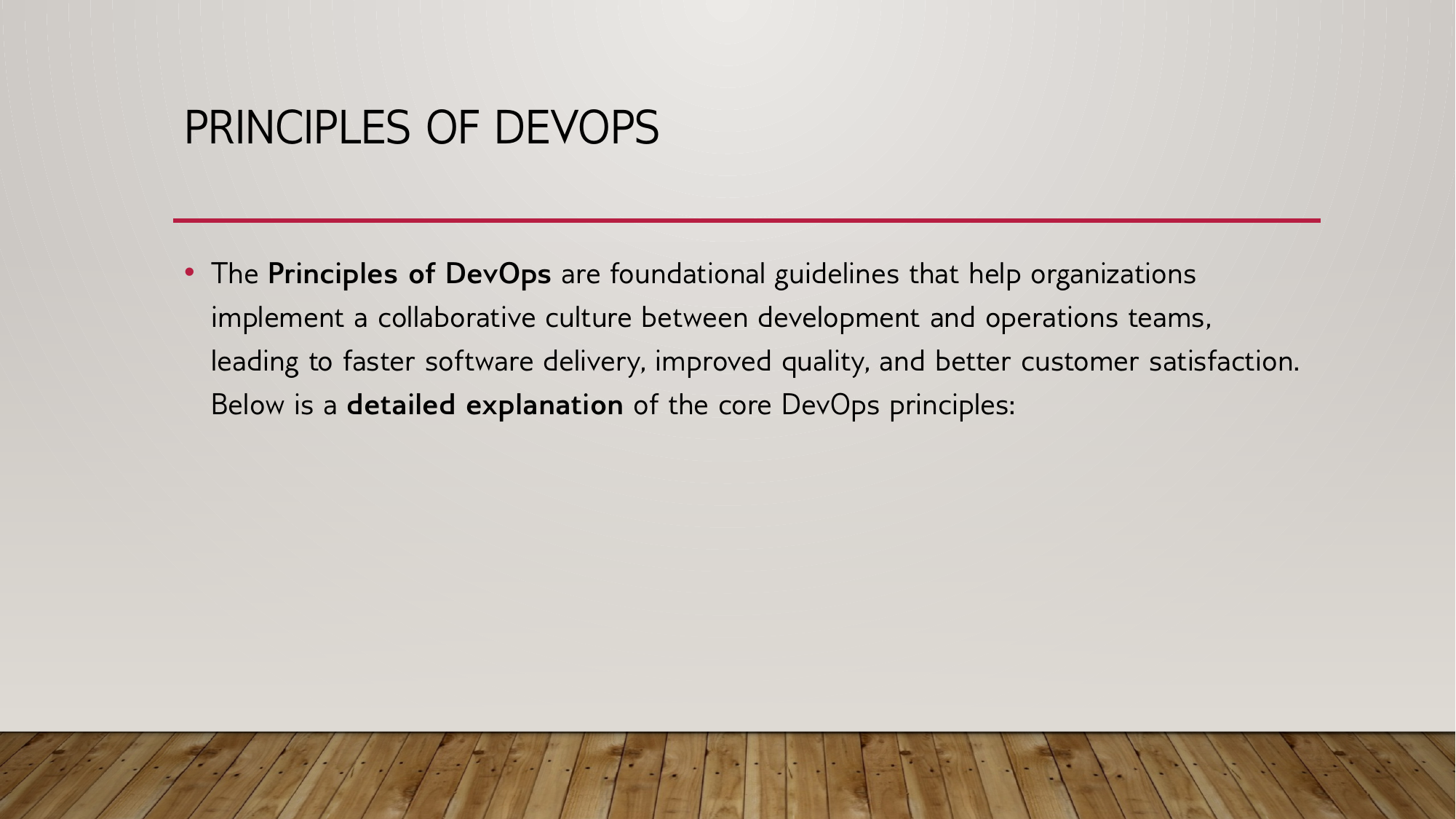

# Principles of DevOps
The Principles of DevOps are foundational guidelines that help organizations implement a collaborative culture between development and operations teams, leading to faster software delivery, improved quality, and better customer satisfaction. Below is a detailed explanation of the core DevOps principles: